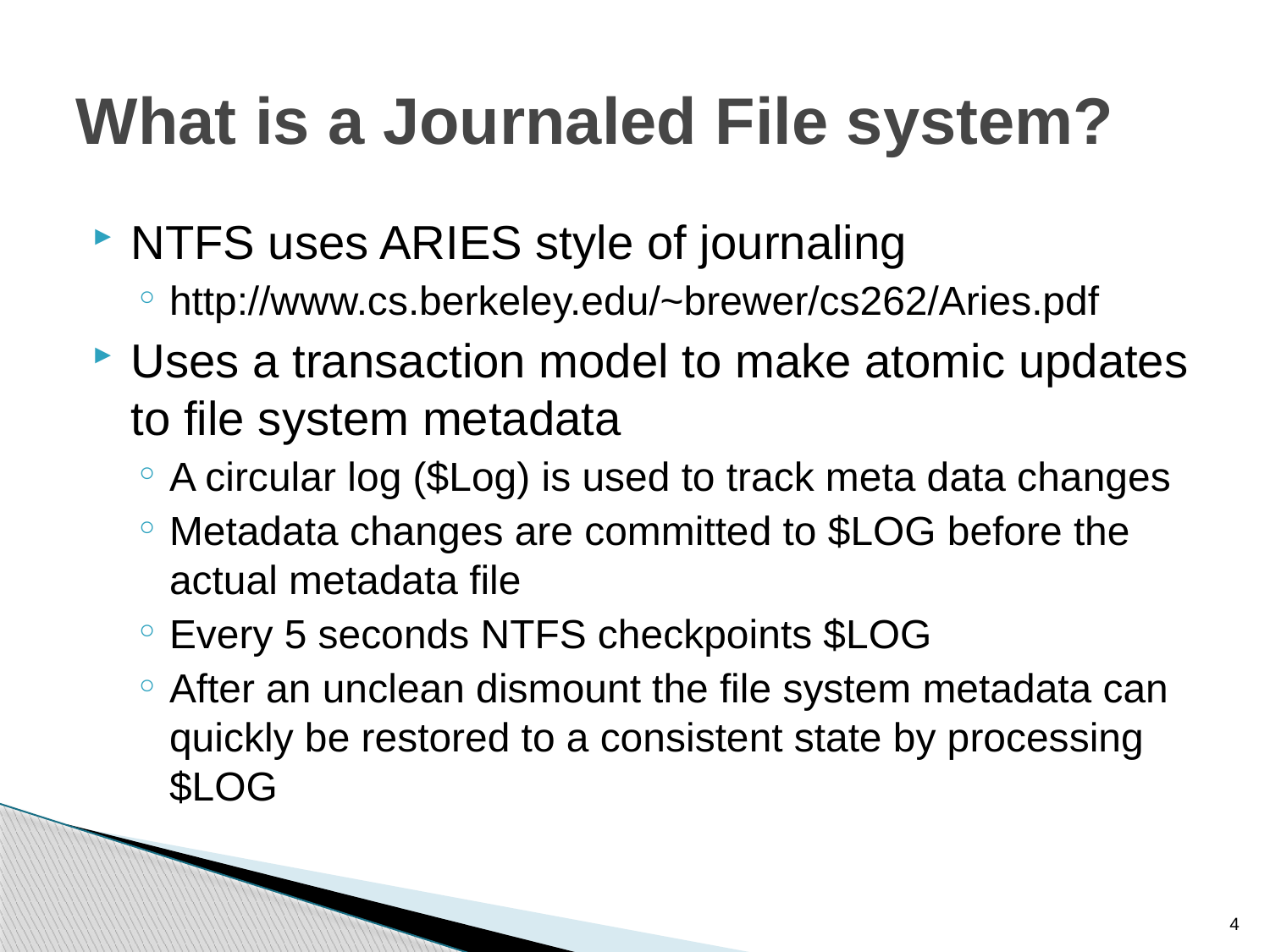

# What is a Journaled File system?
NTFS uses ARIES style of journaling
http://www.cs.berkeley.edu/~brewer/cs262/Aries.pdf
Uses a transaction model to make atomic updates to file system metadata
A circular log ($Log) is used to track meta data changes
Metadata changes are committed to $LOG before the actual metadata file
Every 5 seconds NTFS checkpoints $LOG
After an unclean dismount the file system metadata can quickly be restored to a consistent state by processing $LOG
4